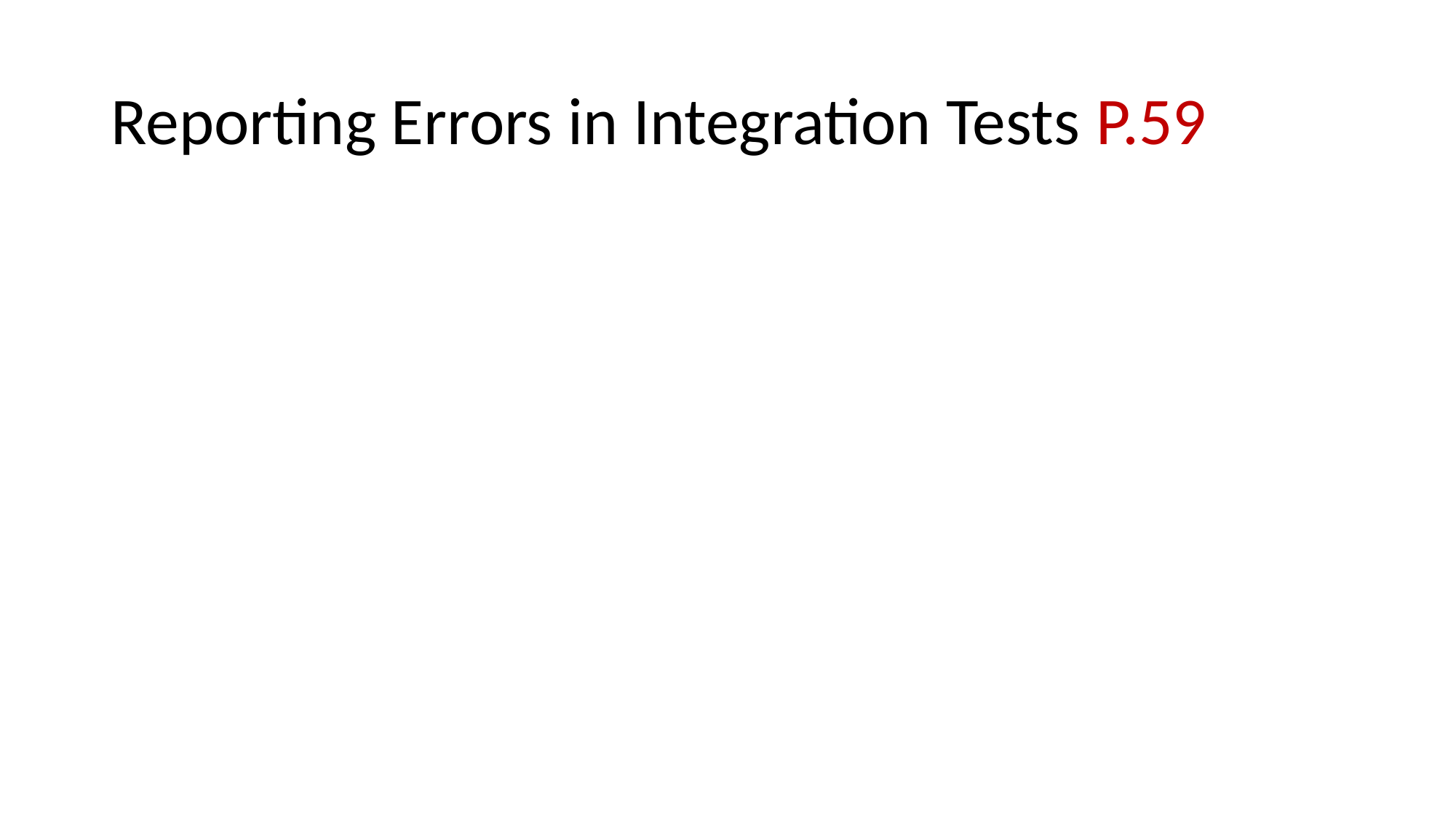

# Reporting Errors in Integration Tests P.59